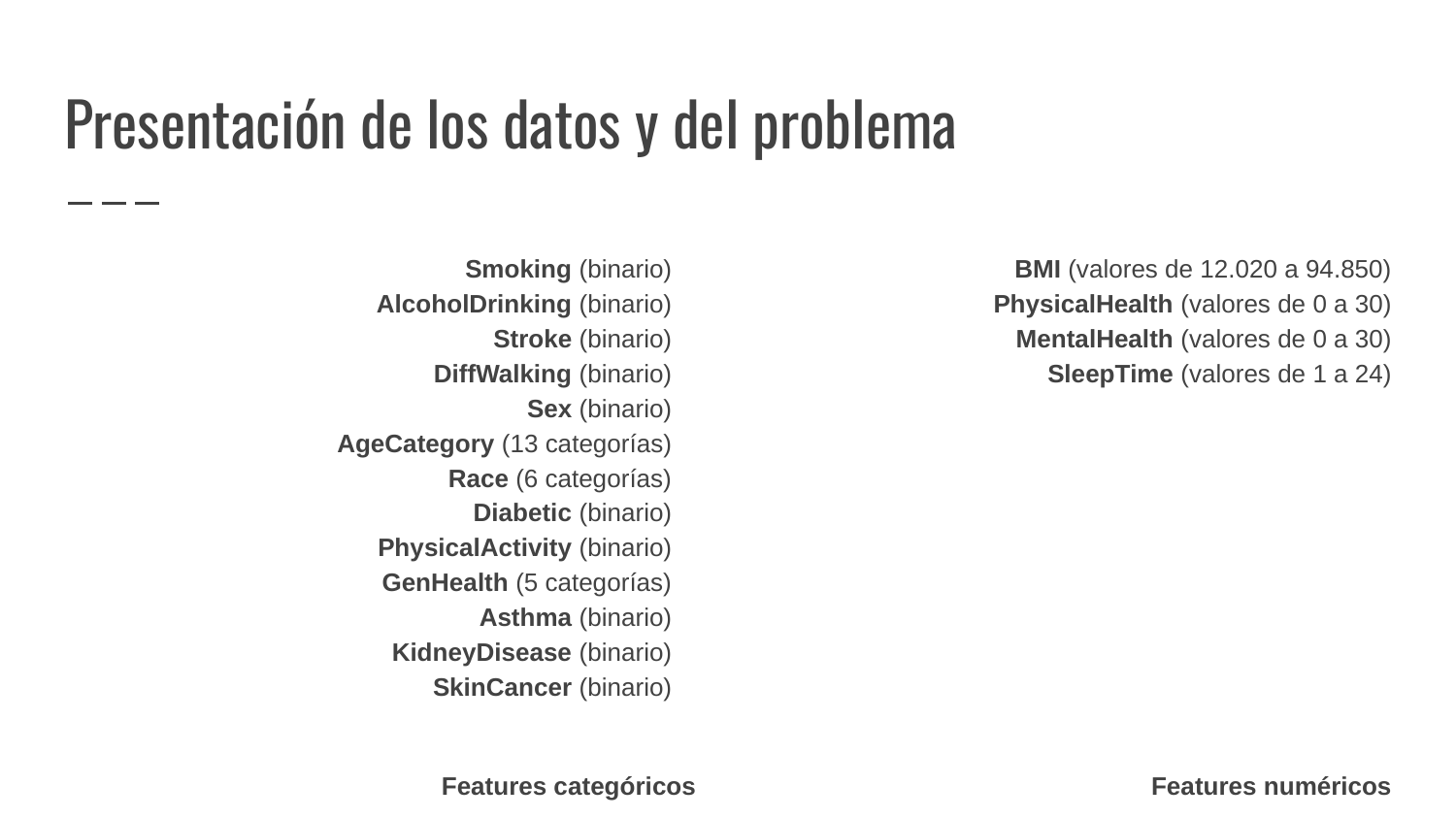

# Presentación de los datos y del problema
Smoking (binario)
AlcoholDrinking (binario)
Stroke (binario)
DiffWalking (binario)
Sex (binario)
AgeCategory (13 categorías)
Race (6 categorías)
Diabetic (binario)
PhysicalActivity (binario)
GenHealth (5 categorías)
Asthma (binario)
KidneyDisease (binario)
SkinCancer (binario)
BMI (valores de 12.020 a 94.850)
PhysicalHealth (valores de 0 a 30)
MentalHealth (valores de 0 a 30)
SleepTime (valores de 1 a 24)
Features categóricos
Features numéricos